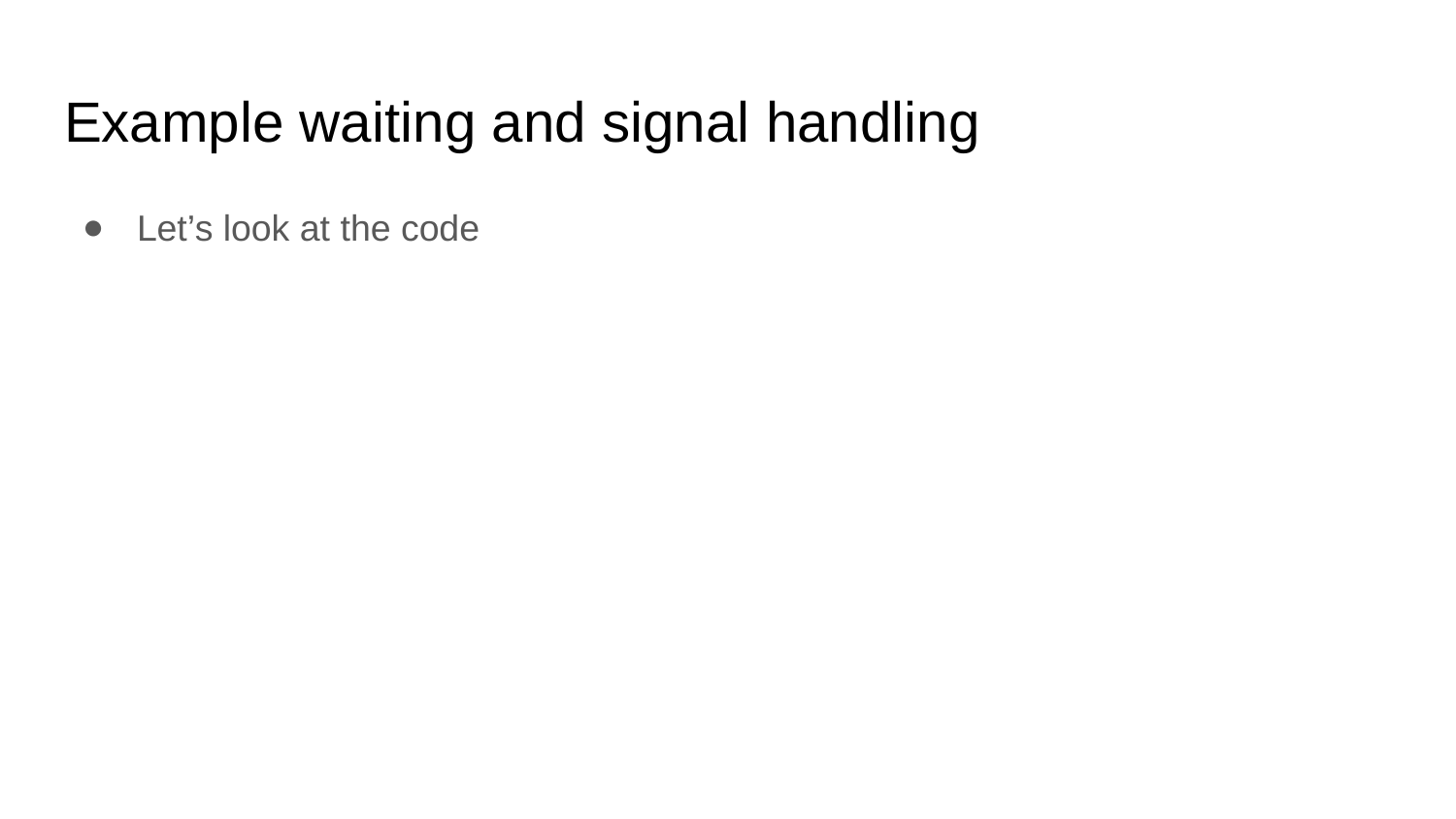

# Example waiting and signal handling
Let’s look at the code